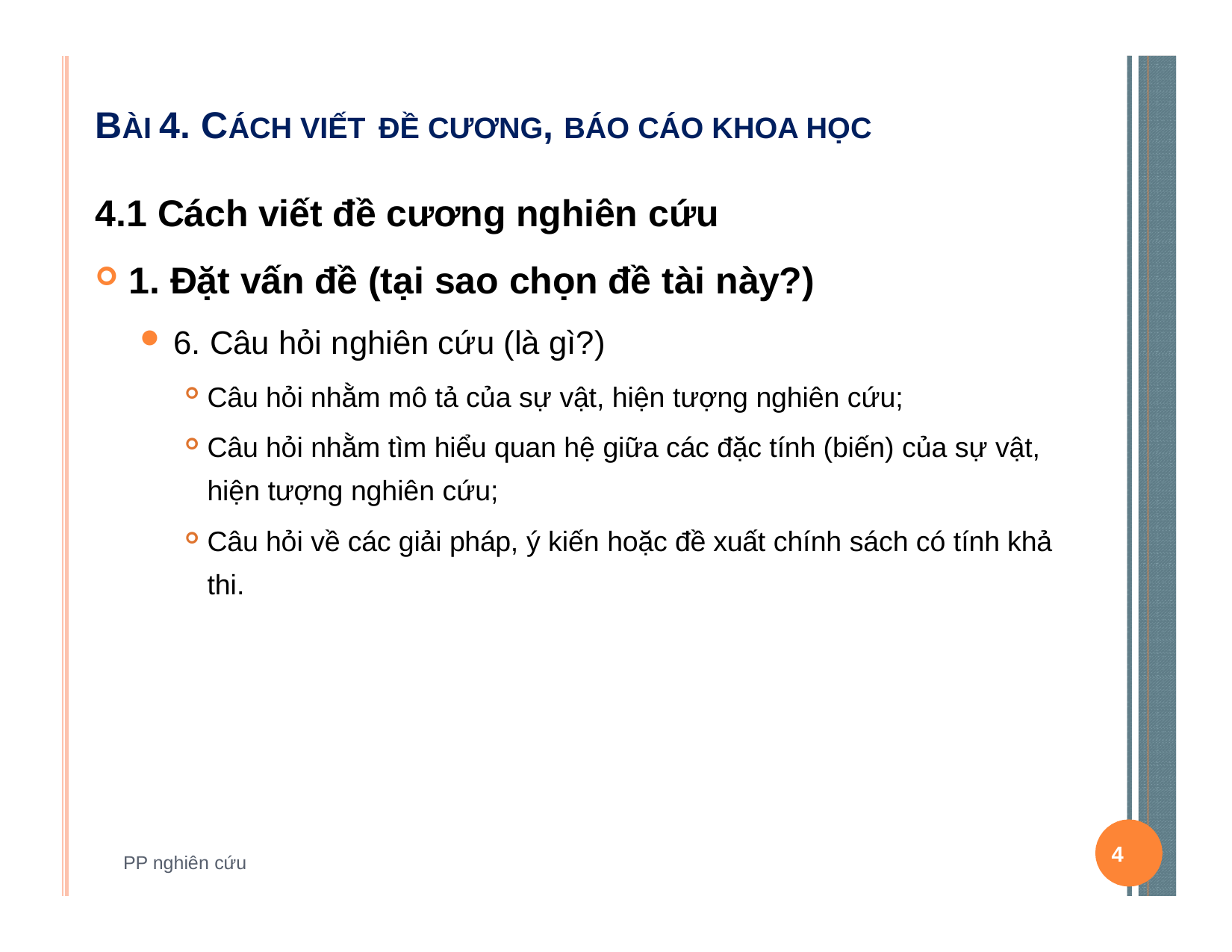

# BÀI 4. CÁCH VIẾT ĐỀ CƯƠNG, BÁO CÁO KHOA HỌC
4.1 Cách viết đề cương nghiên cứu
1. Đặt vấn đề (tại sao chọn đề tài này?)
6. Câu hỏi nghiên cứu (là gì?)
Câu hỏi nhằm mô tả của sự vật, hiện tượng nghiên cứu;
Câu hỏi nhằm tìm hiểu quan hệ giữa các đặc tính (biến) của sự vật,  hiện tượng nghiên cứu;
Câu hỏi về các giải pháp, ý kiến hoặc đề xuất chính sách có tính khả  thi.

4
PP nghiên cứu